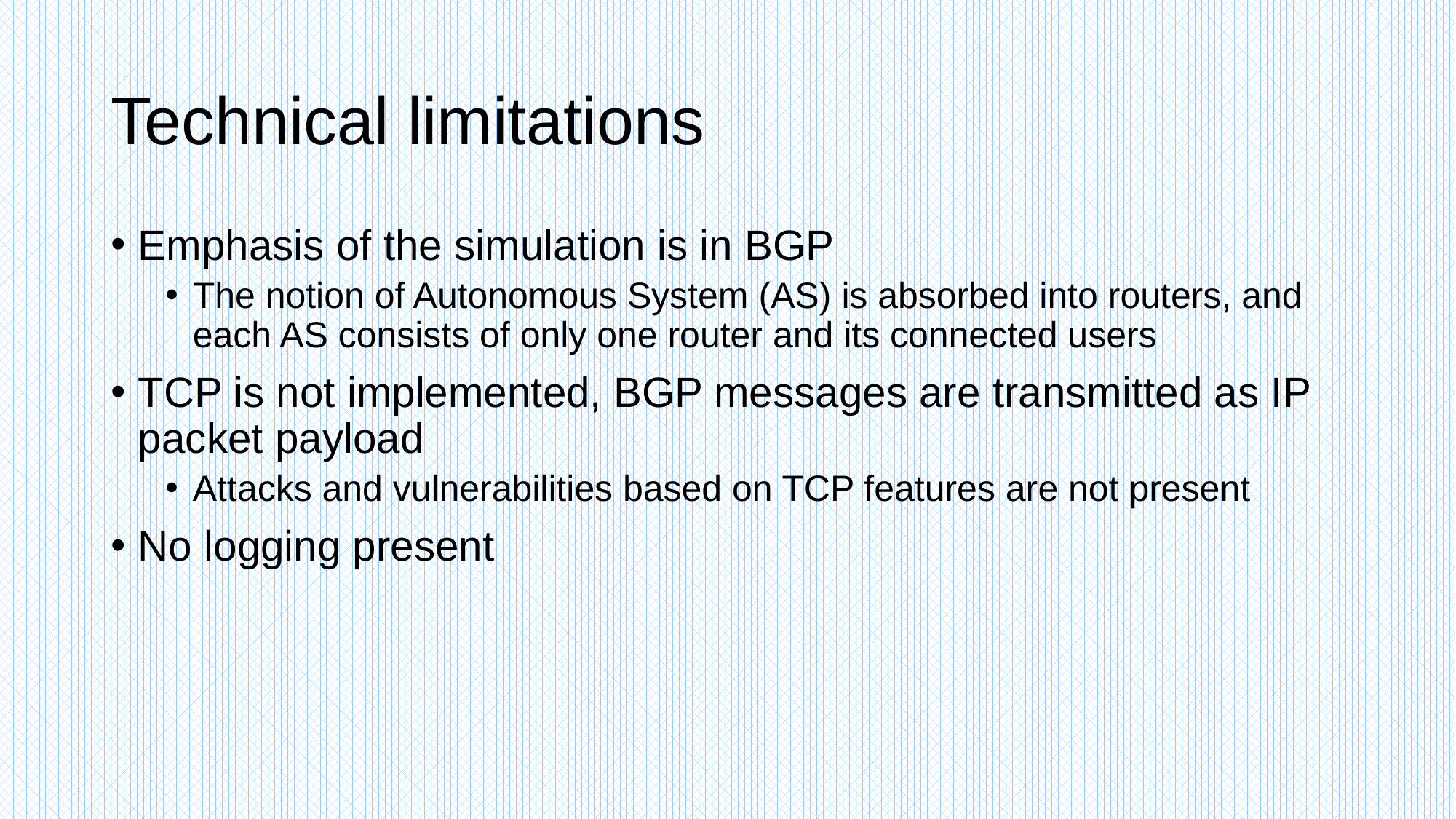

# Technical limitations
Emphasis of the simulation is in BGP
The notion of Autonomous System (AS) is absorbed into routers, and each AS consists of only one router and its connected users
TCP is not implemented, BGP messages are transmitted as IP packet payload
Attacks and vulnerabilities based on TCP features are not present
No logging present